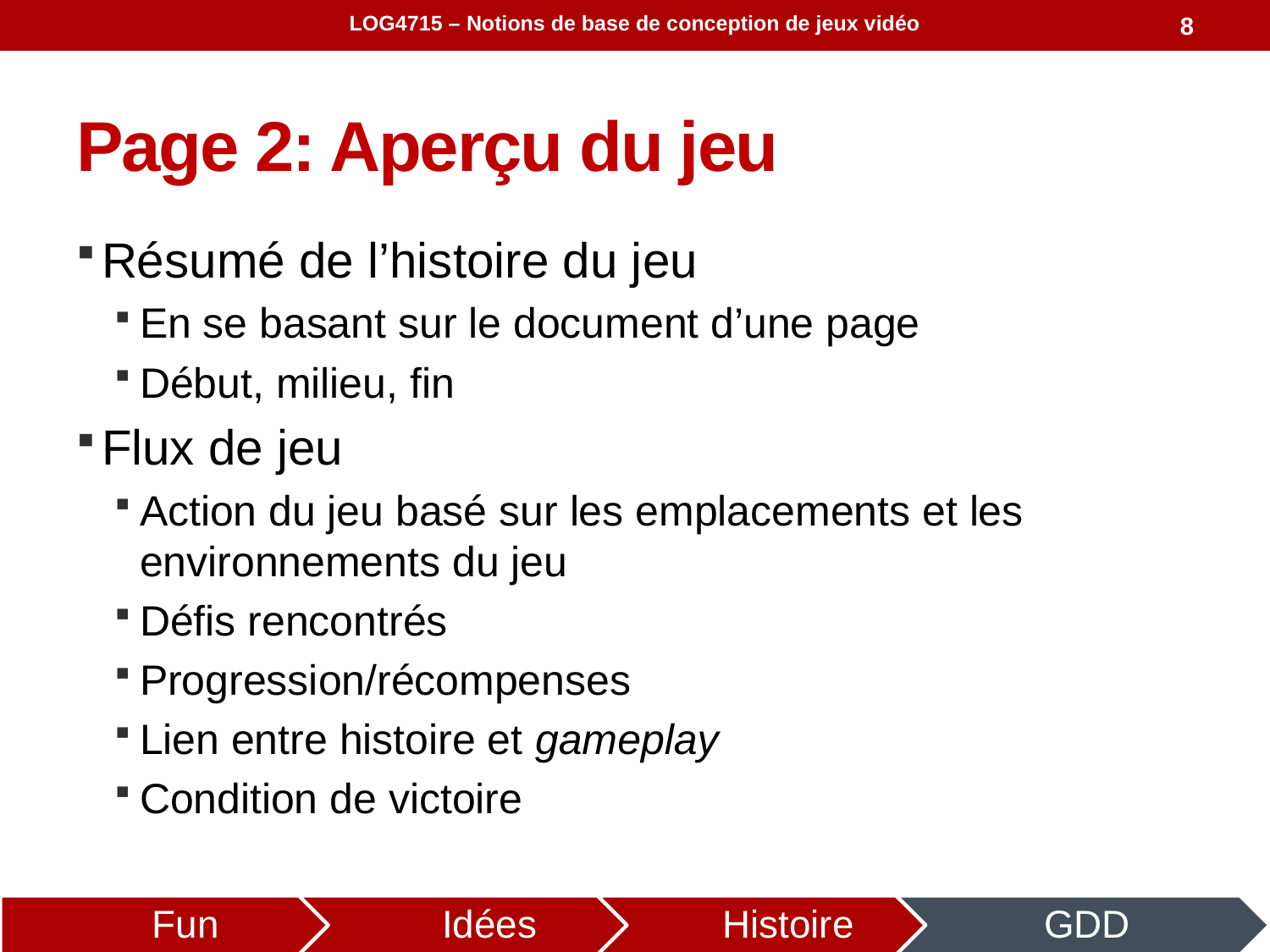

LOG4715 – Notions de base de conception de jeux vidéo
8
# Page 2: Aperçu du jeu
Résumé de l’histoire du jeu
En se basant sur le document d’une page
Début, milieu, fin
Flux de jeu
Action du jeu basé sur les emplacements et les environnements du jeu
Défis rencontrés
Progression/récompenses
Lien entre histoire et gameplay
Condition de victoire